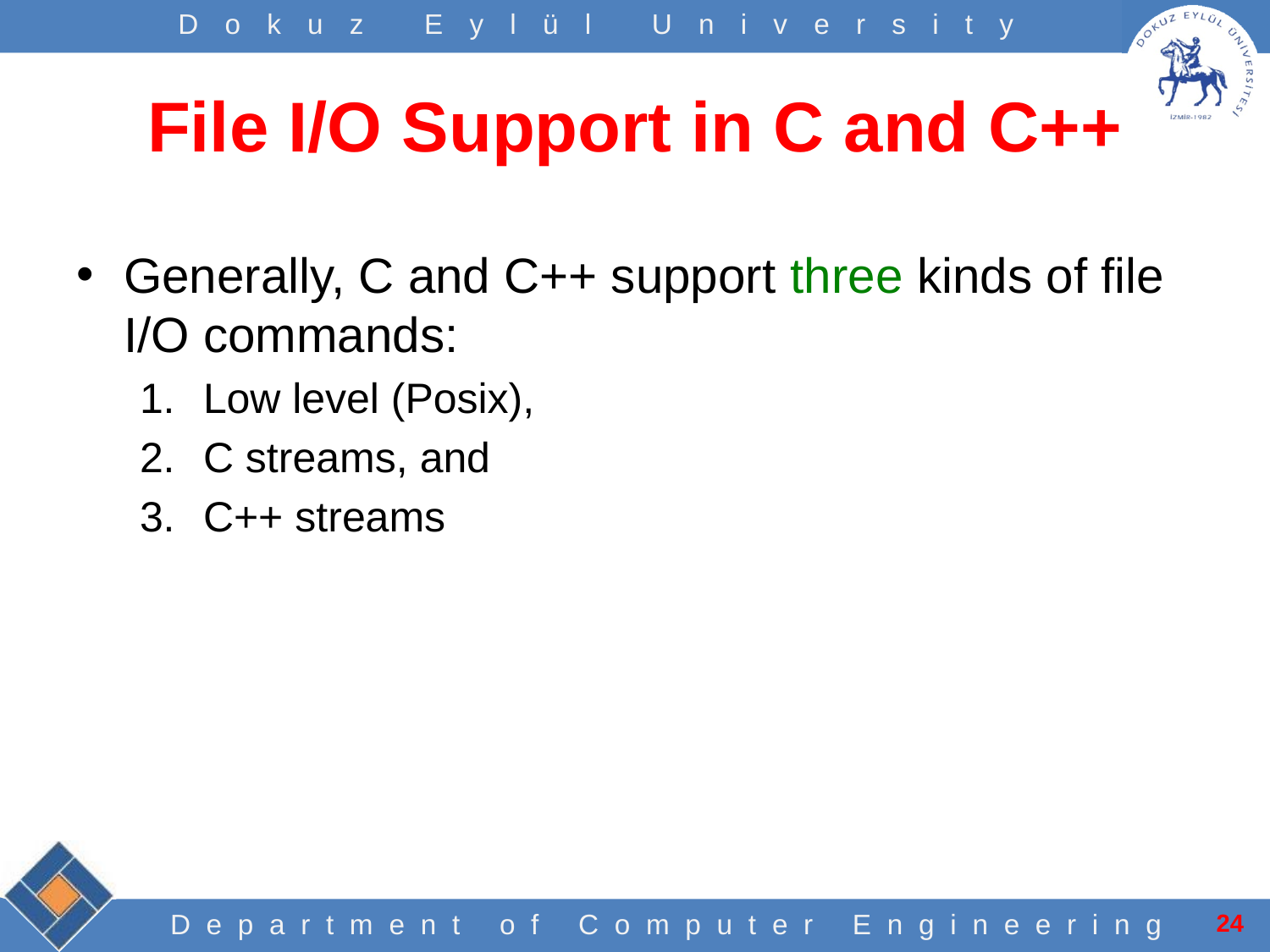

# File I/O Support in C and C++
Generally, C and C++ support three kinds of file I/O commands:
Low level (Posix),
C streams, and
C++ streams
24